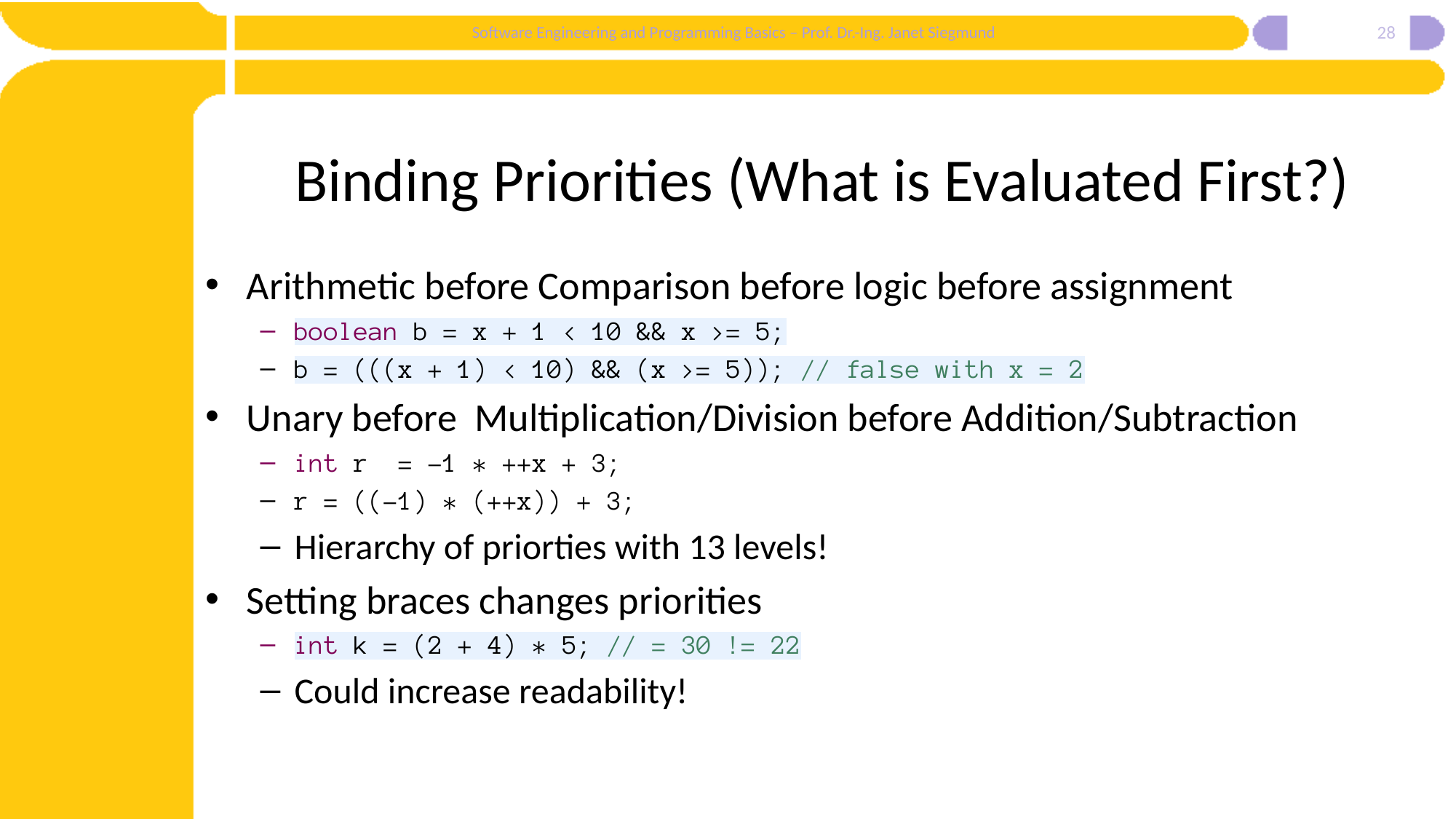

28
# Binding Priorities (What is Evaluated First?)
Arithmetic before Comparison before logic before assignment
boolean b = x + 1 < 10 && x >= 5;
b = (((x + 1) < 10) && (x >= 5)); // false with x = 2
Unary before  Multiplication/Division before Addition/Subtraction
int r  = -1 * ++x + 3;
r = ((-1) * (++x)) + 3;
Hierarchy of priorties with 13 levels!
Setting braces changes priorities
int k = (2 + 4) * 5; // = 30 != 22
Could increase readability!